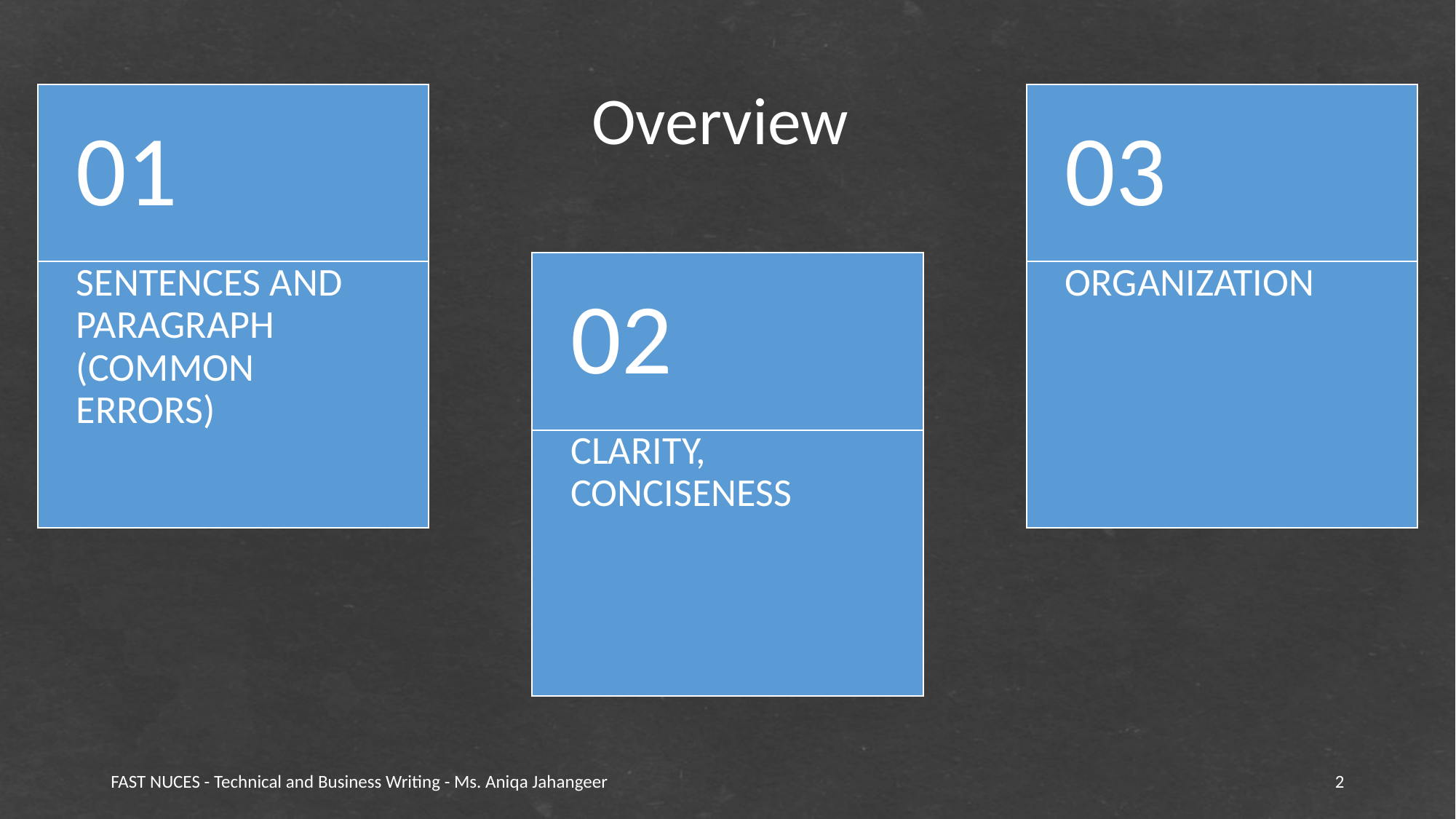

# Overview
Sentences and Paragraph (Common Errors)
01
Organization
03
Clarity, Conciseness
02
FAST NUCES - Technical and Business Writing - Ms. Aniqa Jahangeer
2